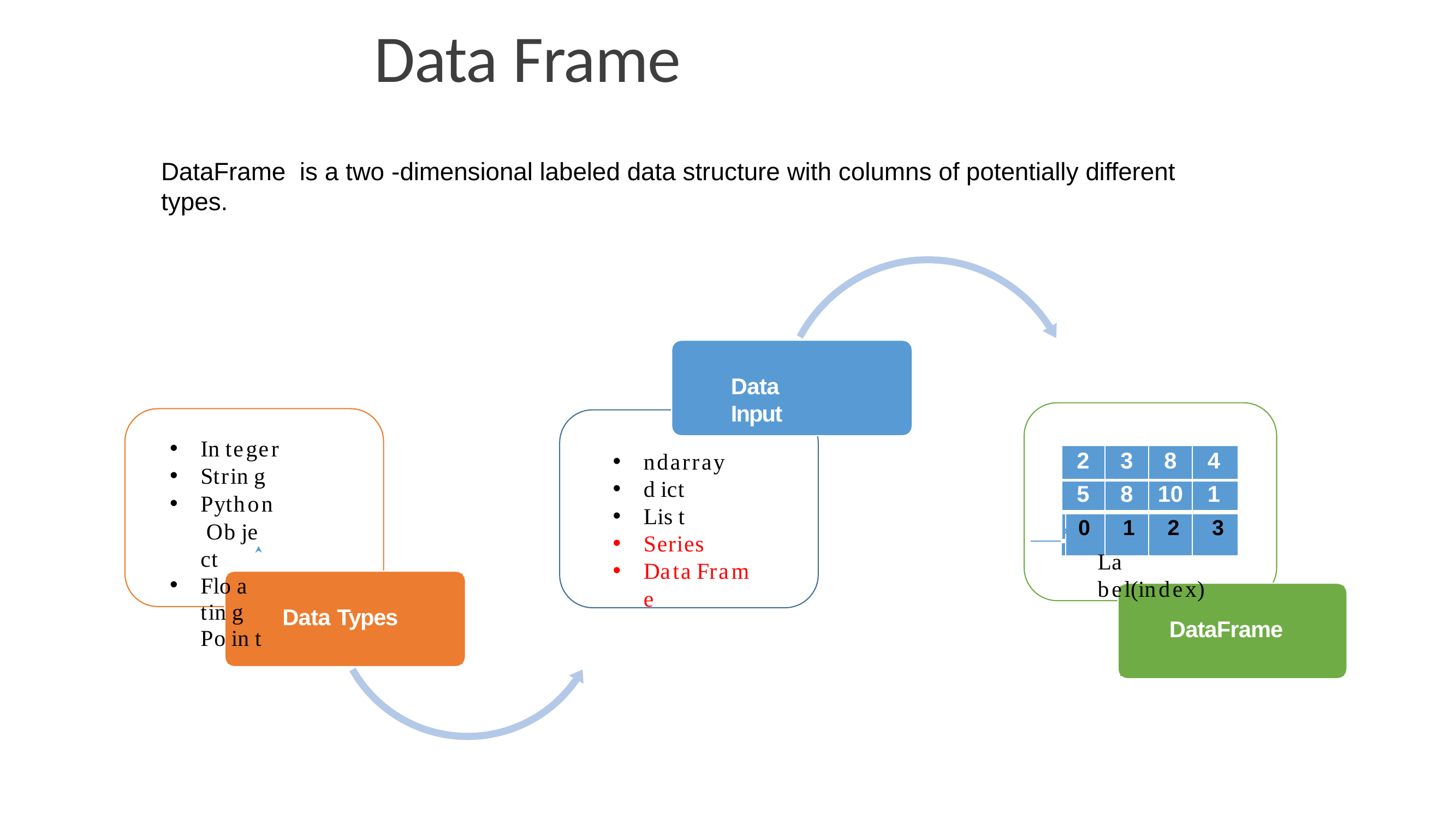

# Data Frame
DataFrame  is a two -dimensional labeled data structure with columns of potentially different types.

Data Input

In teger
Strin g
Python  Ob je ct
Flo a tin g Po in t
|  | 2 |  | 3 | 8 | 4 |
| --- | --- | --- | --- | --- | --- |
|  | 5 |  | 8 | 10 | 1 |
|  |  | 0 | 1 | 2 | 3 |
|  |  |  |  |  |  |
ndarray
d ict
Lis t
Series
Data Fram e

La bel(index)
Data Types
DataFrame